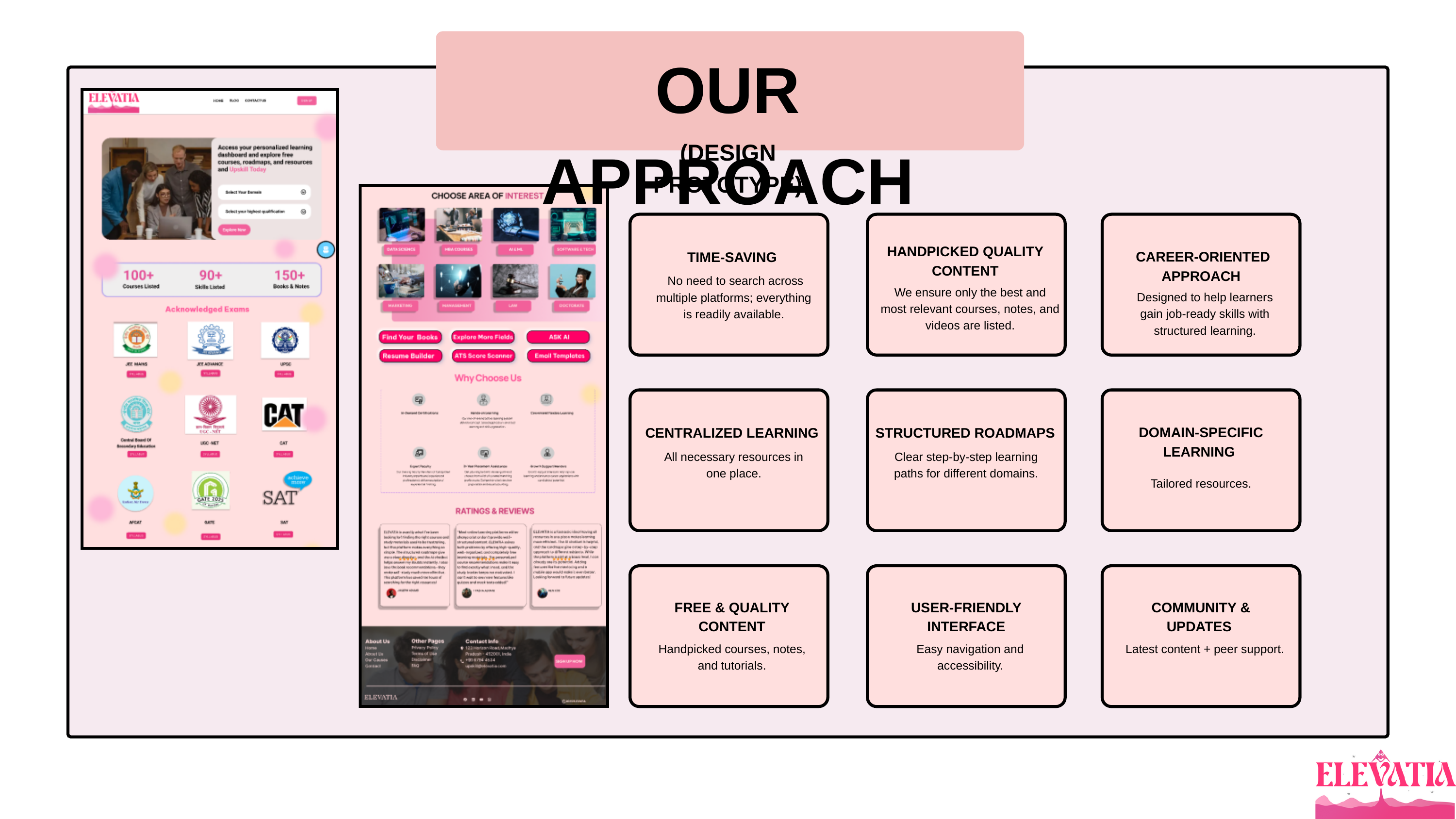

OUR APPROACH

(DESIGN PROTOTYPE)

HANDPICKED QUALITY CONTENT
 CAREER-ORIENTED APPROACH
TIME-SAVING
 No need to search across multiple platforms; everything is readily available.
We ensure only the best and most relevant courses, notes, and videos are listed.
Designed to help learners gain job-ready skills with structured learning.

DOMAIN-SPECIFIC LEARNING
CENTRALIZED LEARNING
STRUCTURED ROADMAPS
All necessary resources in one place.
Clear step-by-step learning paths for different domains.
Tailored resources.

FREE & QUALITY CONTENT
USER-FRIENDLY INTERFACE
COMMUNITY & UPDATES
Handpicked courses, notes, and tutorials.

Easy navigation and accessibility.
Latest content + peer support.